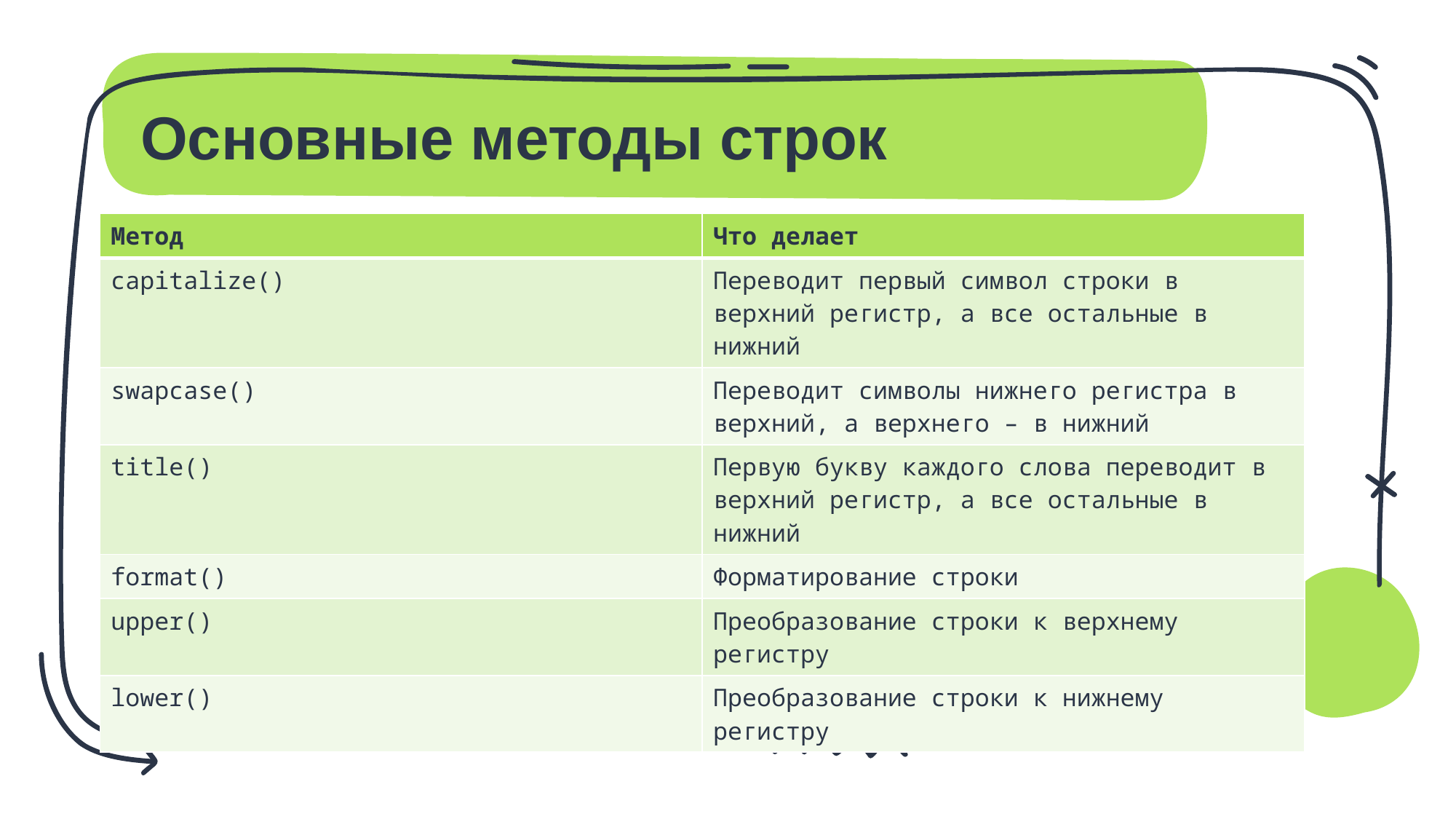

# Основные методы строк
| Метод | Что делает |
| --- | --- |
| capitalize() | Переводит первый символ строки в верхний регистр, а все остальные в нижний |
| swapcase() | Переводит символы нижнего регистра в верхний, а верхнего – в нижний |
| title() | Первую букву каждого слова переводит в верхний регистр, а все остальные в нижний |
| format() | Форматирование строки |
| upper() | Преобразование строки к верхнему регистру |
| lower() | Преобразование строки к нижнему регистру |